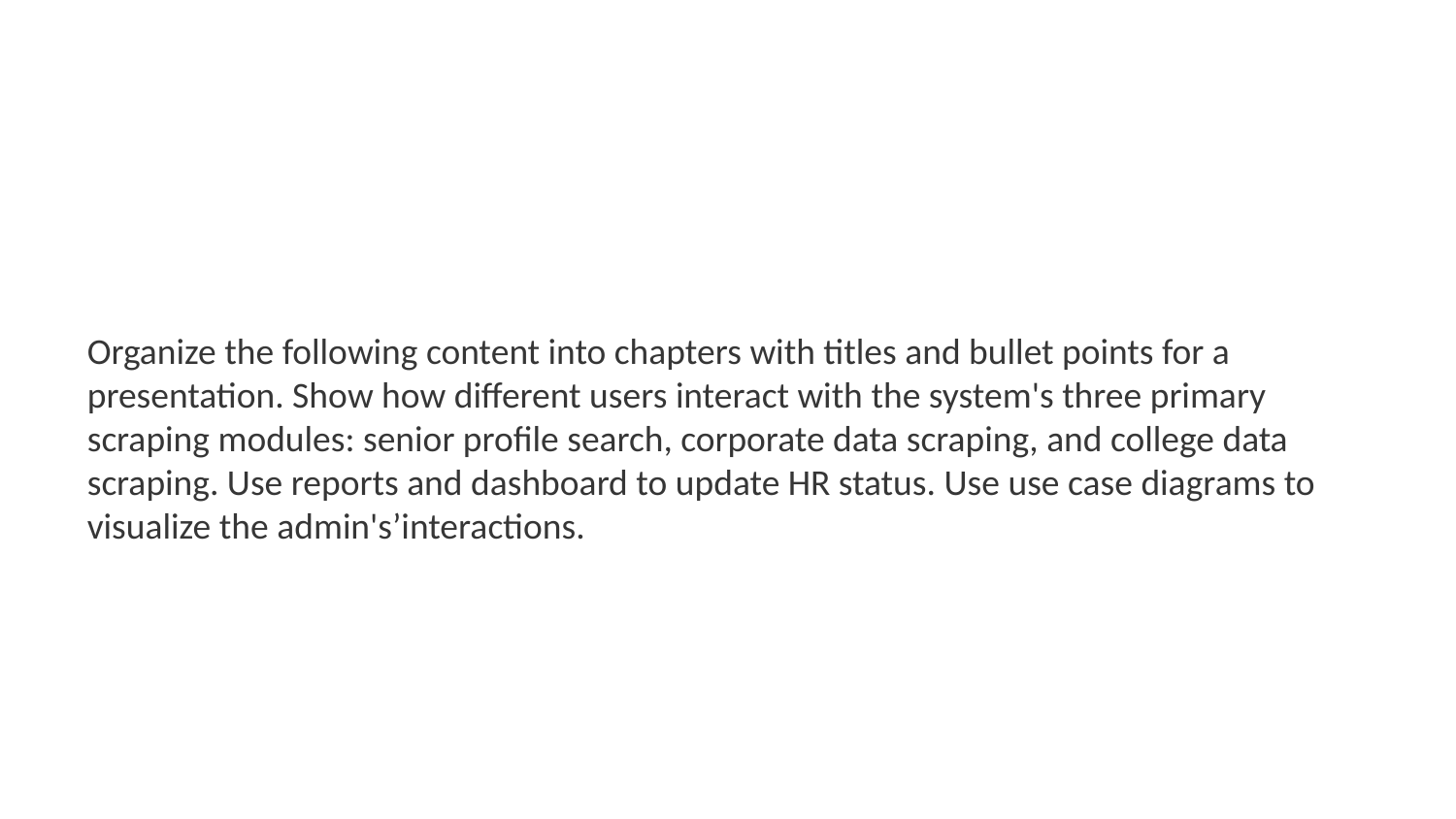

Organize the following content into chapters with titles and bullet points for a presentation. Show how different users interact with the system's three primary scraping modules: senior profile search, corporate data scraping, and college data scraping. Use reports and dashboard to update HR status. Use use case diagrams to visualize the admin's’interactions.